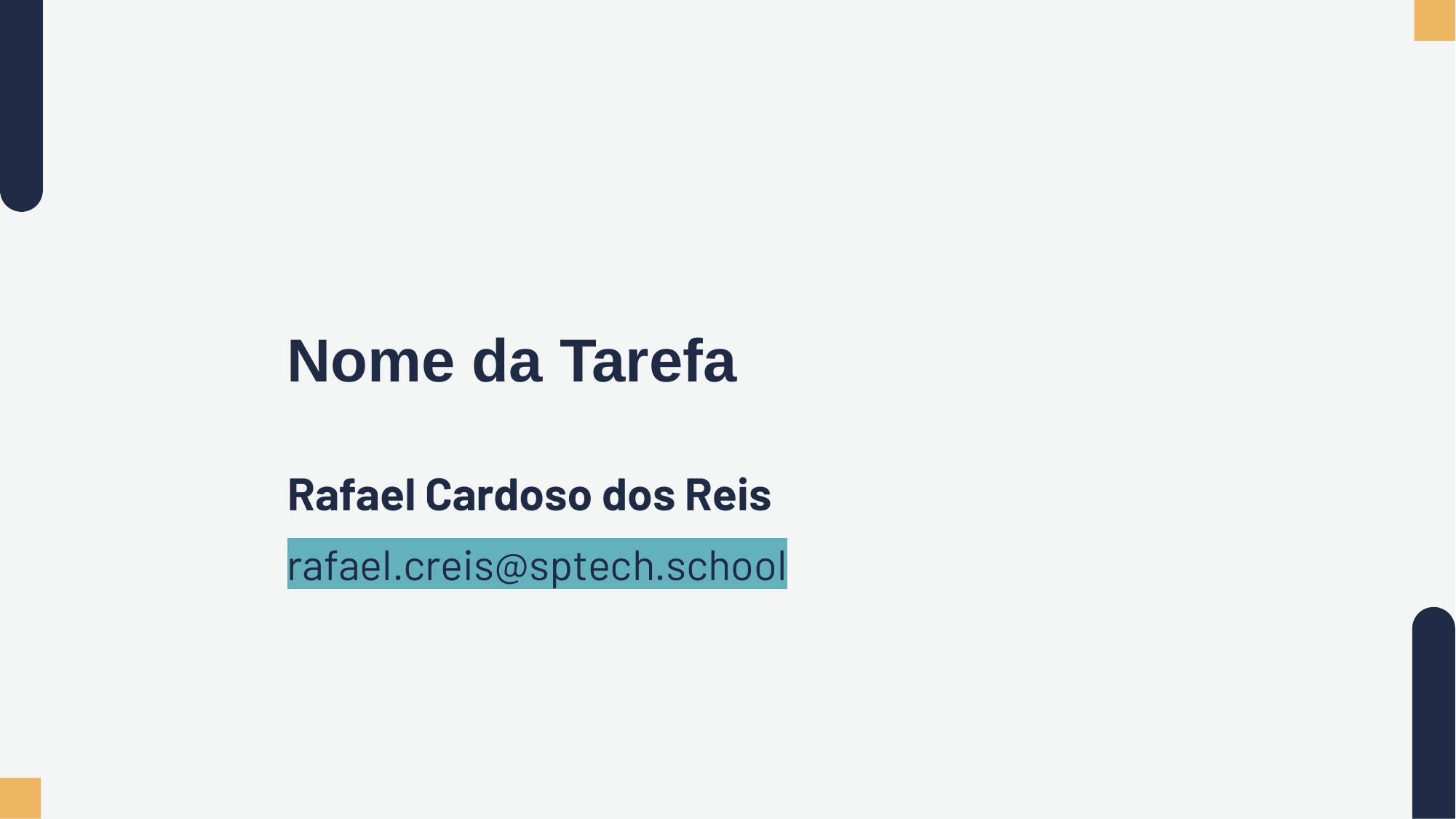

#
Nome da Tarefa
Rafael Cardoso dos Reis
rafael.creis@sptech.school